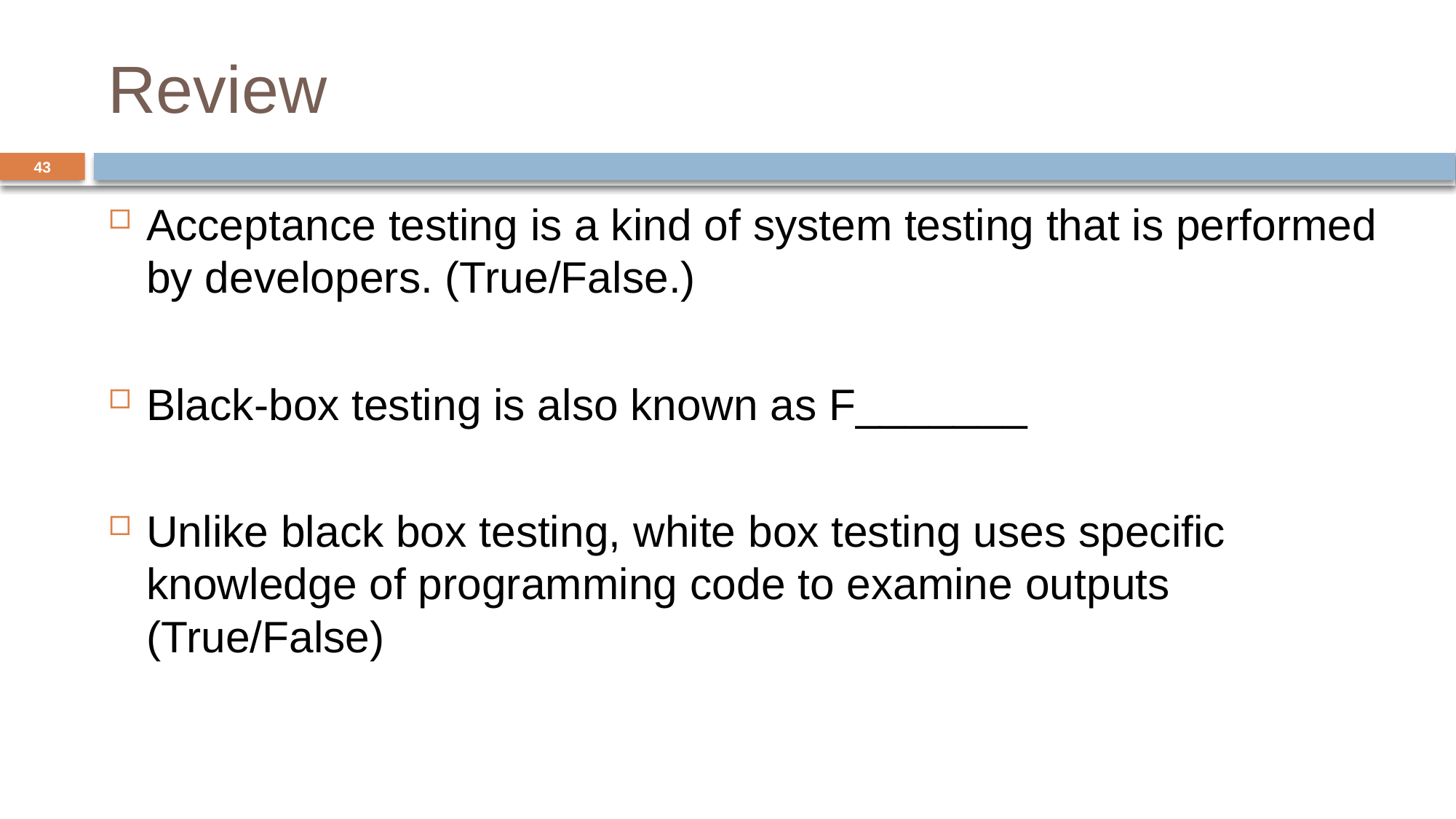

# Review
43
Acceptance testing is a kind of system testing that is performed by developers. (True/False.)

Black-box testing is also known as F_______

Unlike black box testing, white box testing uses specific knowledge of programming code to examine outputs (True/False)